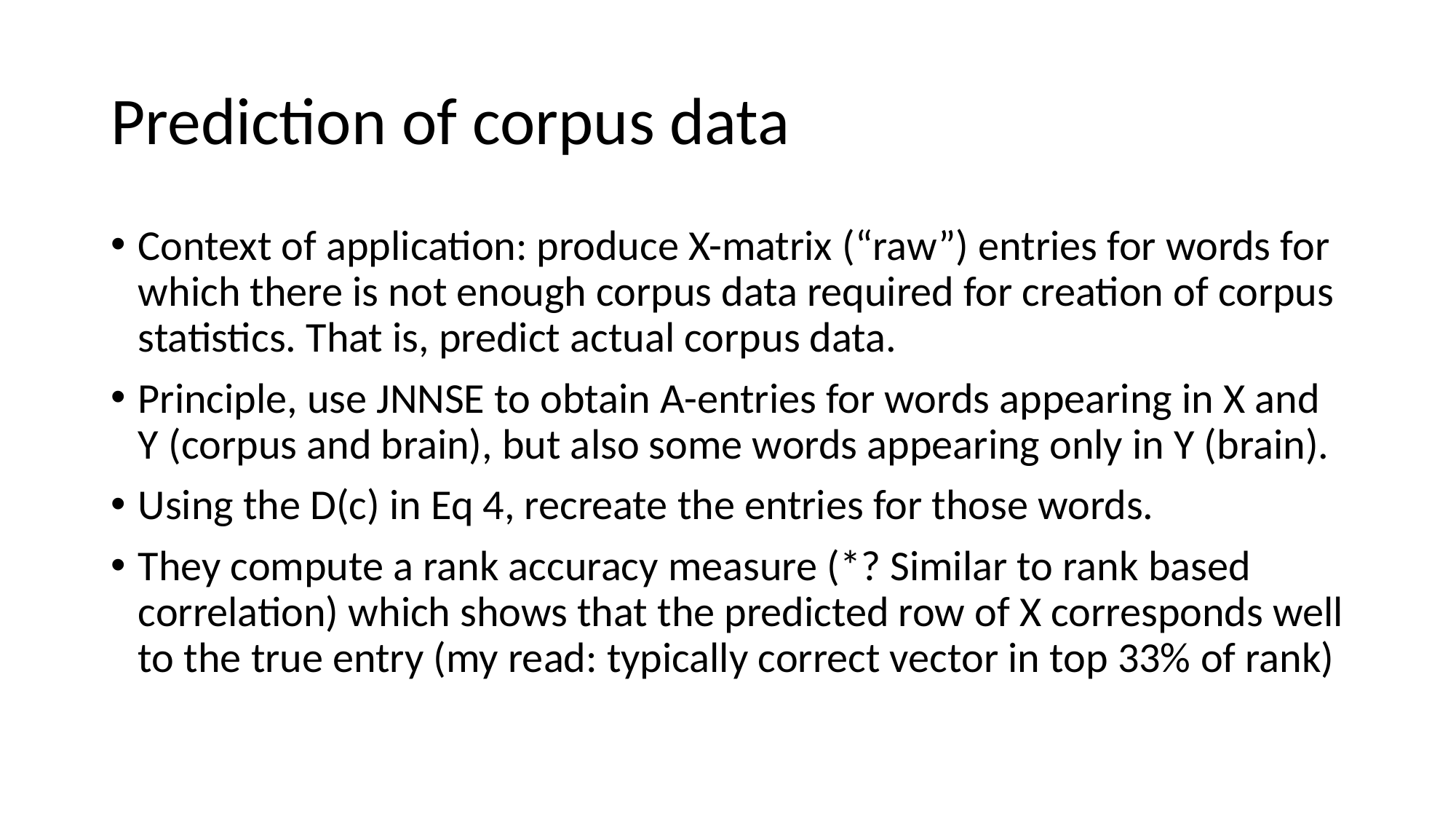

# Prediction of corpus data
Context of application: produce X-matrix (“raw”) entries for words for which there is not enough corpus data required for creation of corpus statistics. That is, predict actual corpus data.
Principle, use JNNSE to obtain A-entries for words appearing in X and Y (corpus and brain), but also some words appearing only in Y (brain).
Using the D(c) in Eq 4, recreate the entries for those words.
They compute a rank accuracy measure (*? Similar to rank based correlation) which shows that the predicted row of X corresponds well to the true entry (my read: typically correct vector in top 33% of rank)